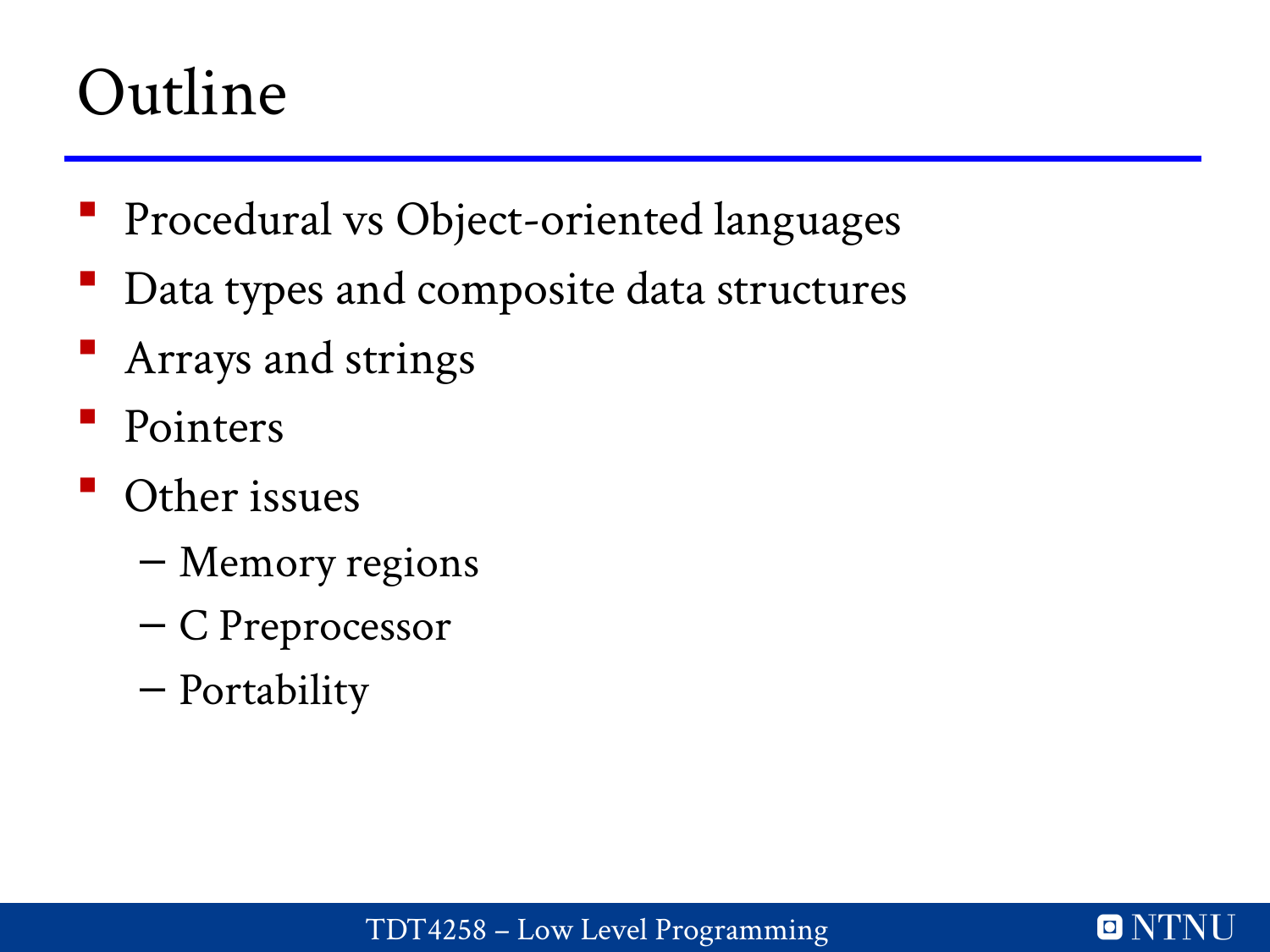

# Outline
Procedural vs Object-oriented languages
Data types and composite data structures
Arrays and strings
Pointers
Other issues
Memory regions
C Preprocessor
Portability